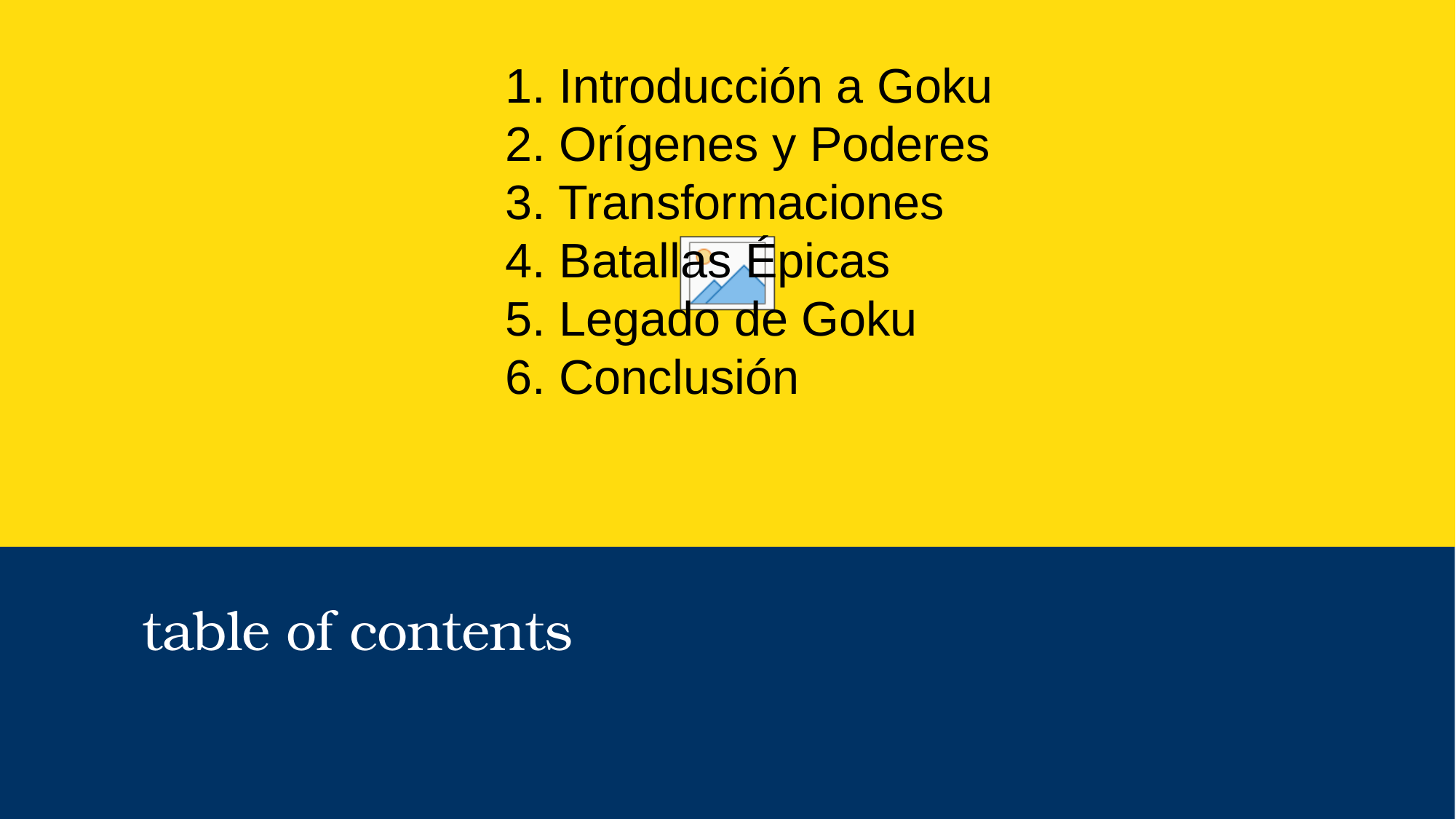

1. Introducción a Goku
2. Orígenes y Poderes
3. Transformaciones
4. Batallas Épicas
5. Legado de Goku
6. Conclusión
# table of contents